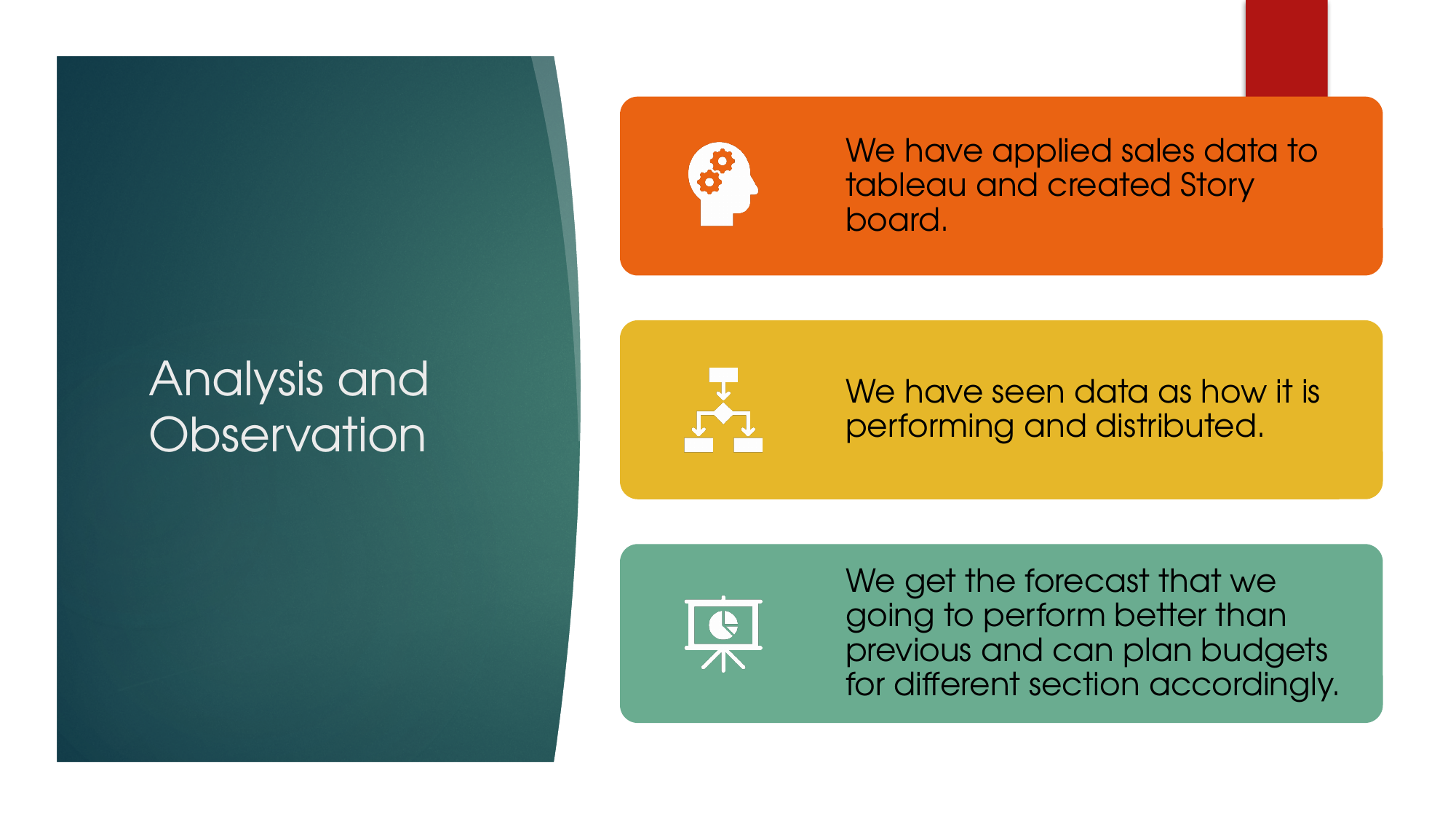

We have applied sales data to tableau and created Story board.
We have seen data as how it is performing and distributed.
We get the forecast that we going to perform better than previous and can plan budgets for different section accordingly.
# Analysis and Observation